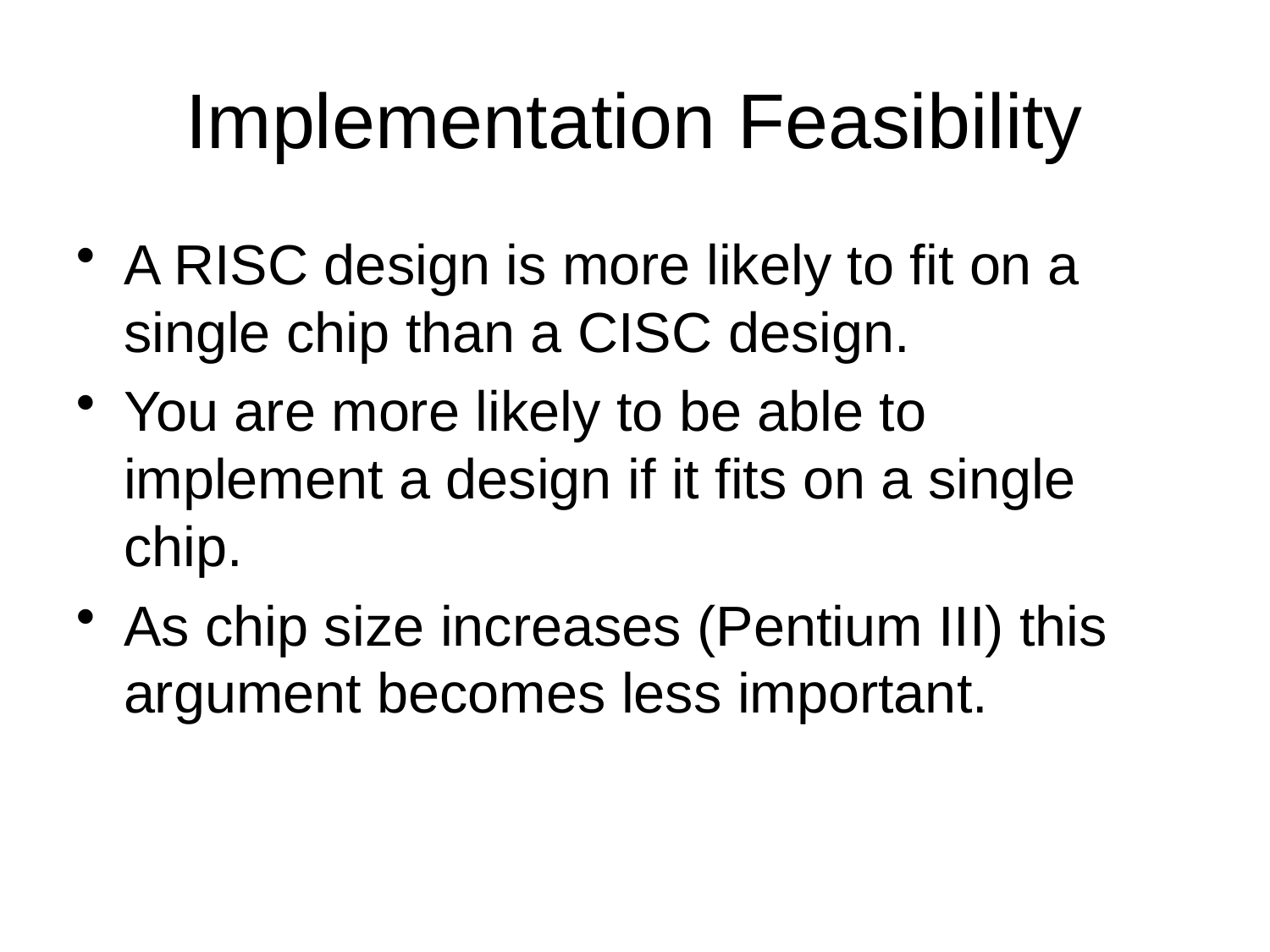

# Implementation Feasibility
A RISC design is more likely to fit on a single chip than a CISC design.
You are more likely to be able to implement a design if it fits on a single chip.
As chip size increases (Pentium III) this argument becomes less important.